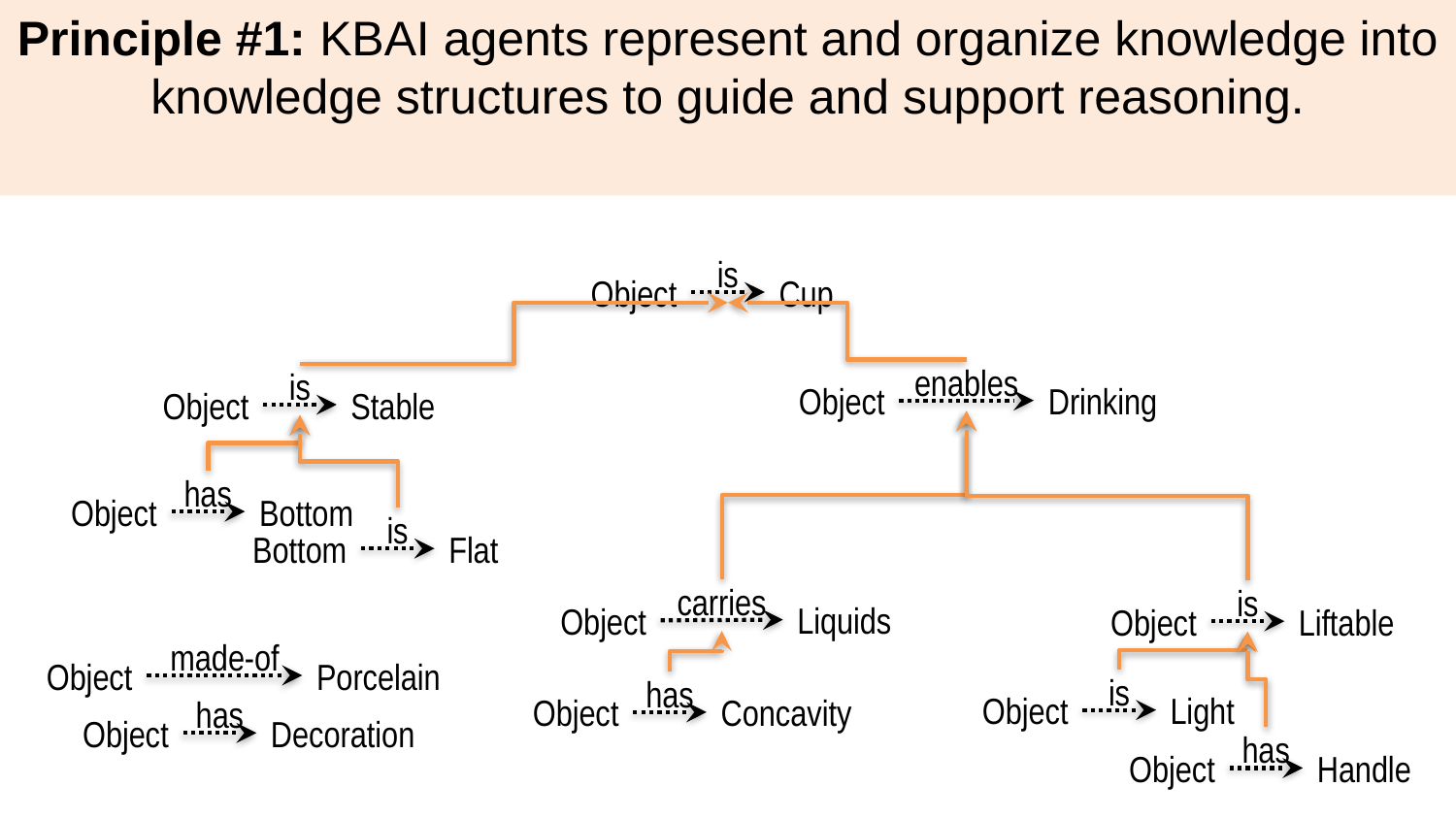

Principle #1: KBAI agents represent and organize knowledge into knowledge structures to guide and support reasoning.
is
Object
Cup
enables
is
Object
Drinking
Object
Stable
has
Object
Bottom
is
Bottom
Flat
carries
is
Liquids
Object
Object
Liftable
made-of
Object
Porcelain
is
has
Object
Light
Object
Concavity
has
Object
Decoration
has
Object
Handle